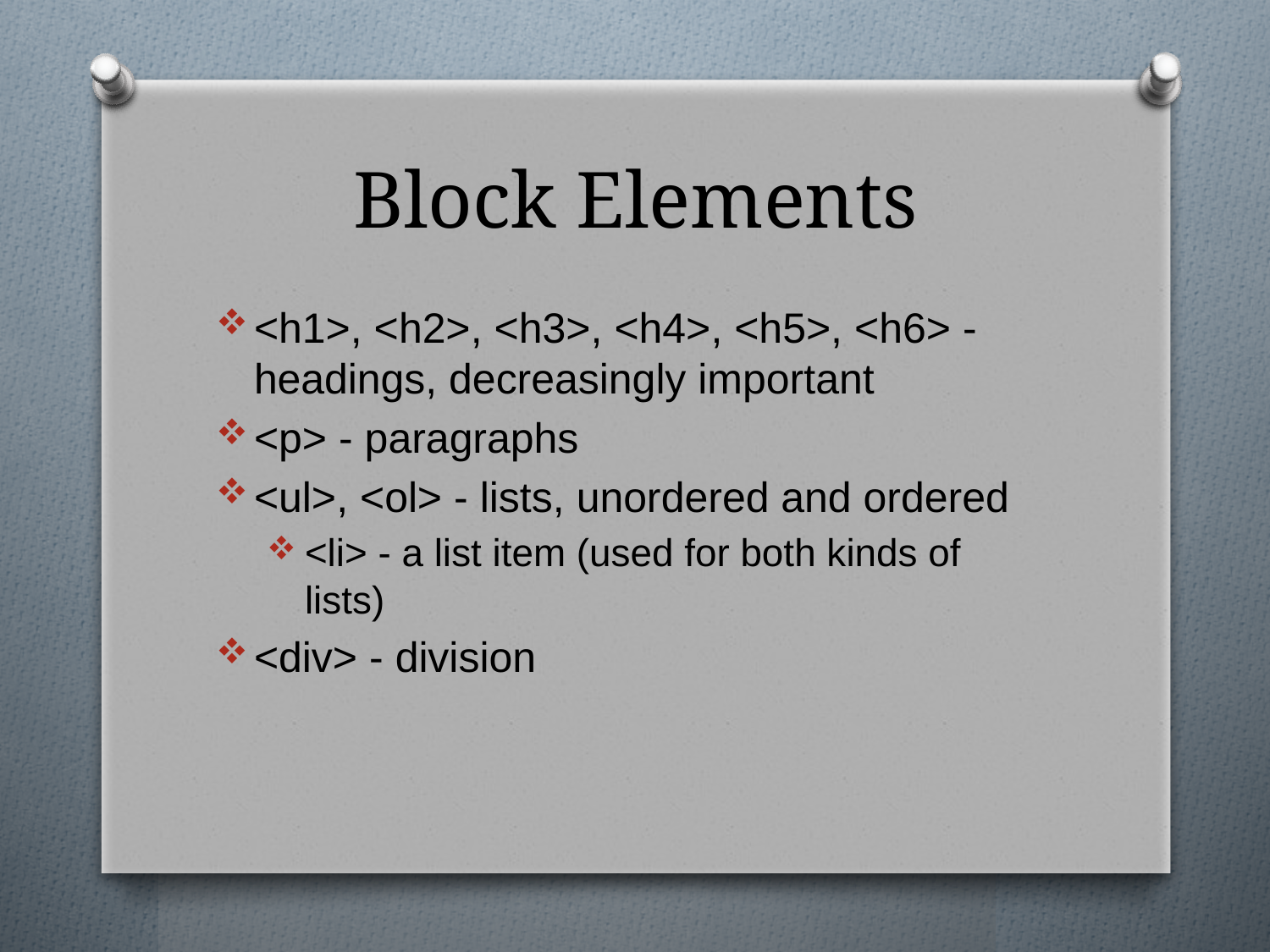

# Block Elements
<h1>, <h2>, <h3>, <h4>, <h5>, <h6> - headings, decreasingly important
<p> - paragraphs
<ul>, <ol> - lists, unordered and ordered
<li> - a list item (used for both kinds of lists)
<div> - division